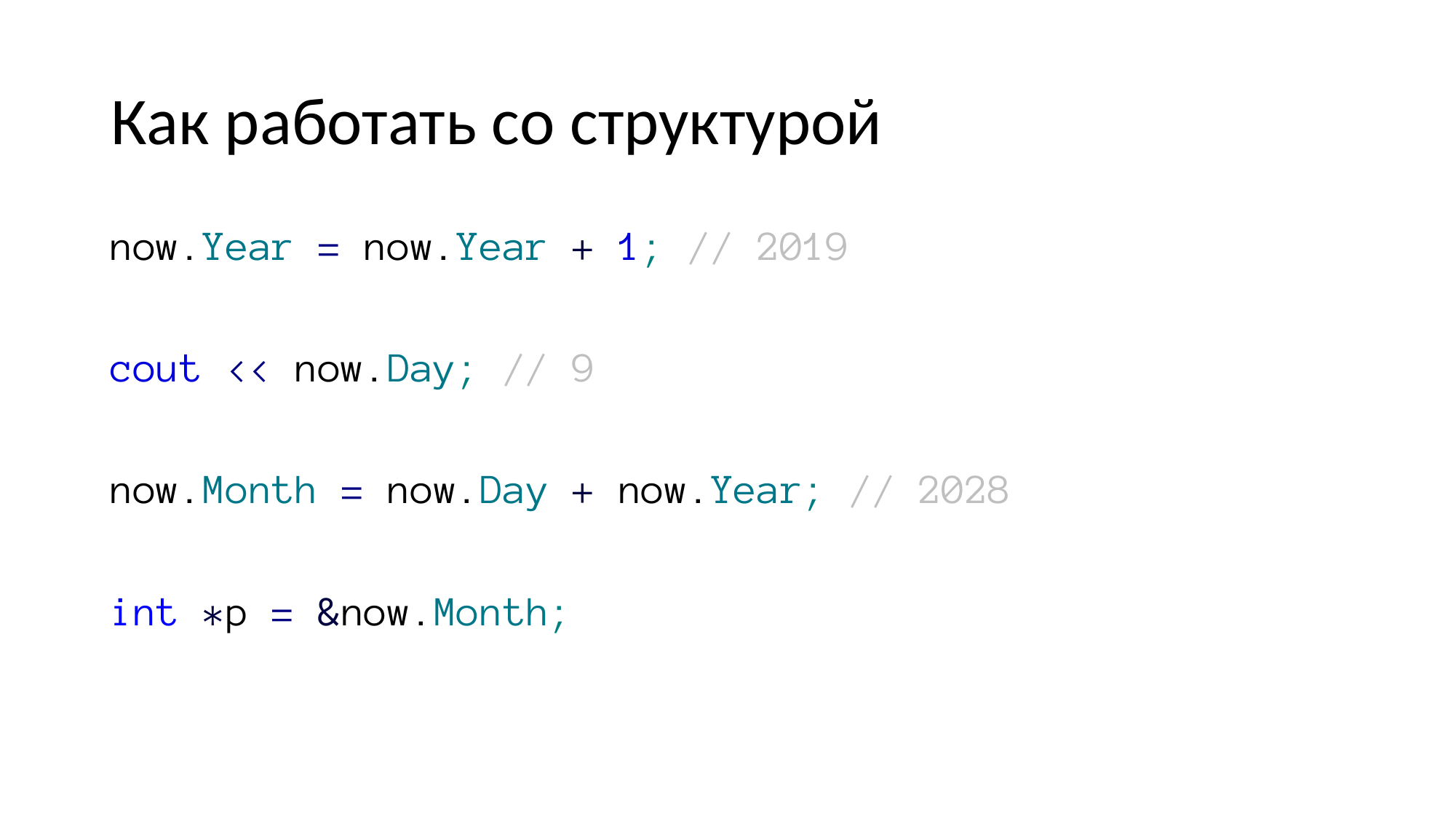

# Как работать со структурой
now.Year = now.Year + 1; // 2019

cout << now.Day; // 9

now.Month = now.Day + now.Year; // 2028

int *p = &now.Month;